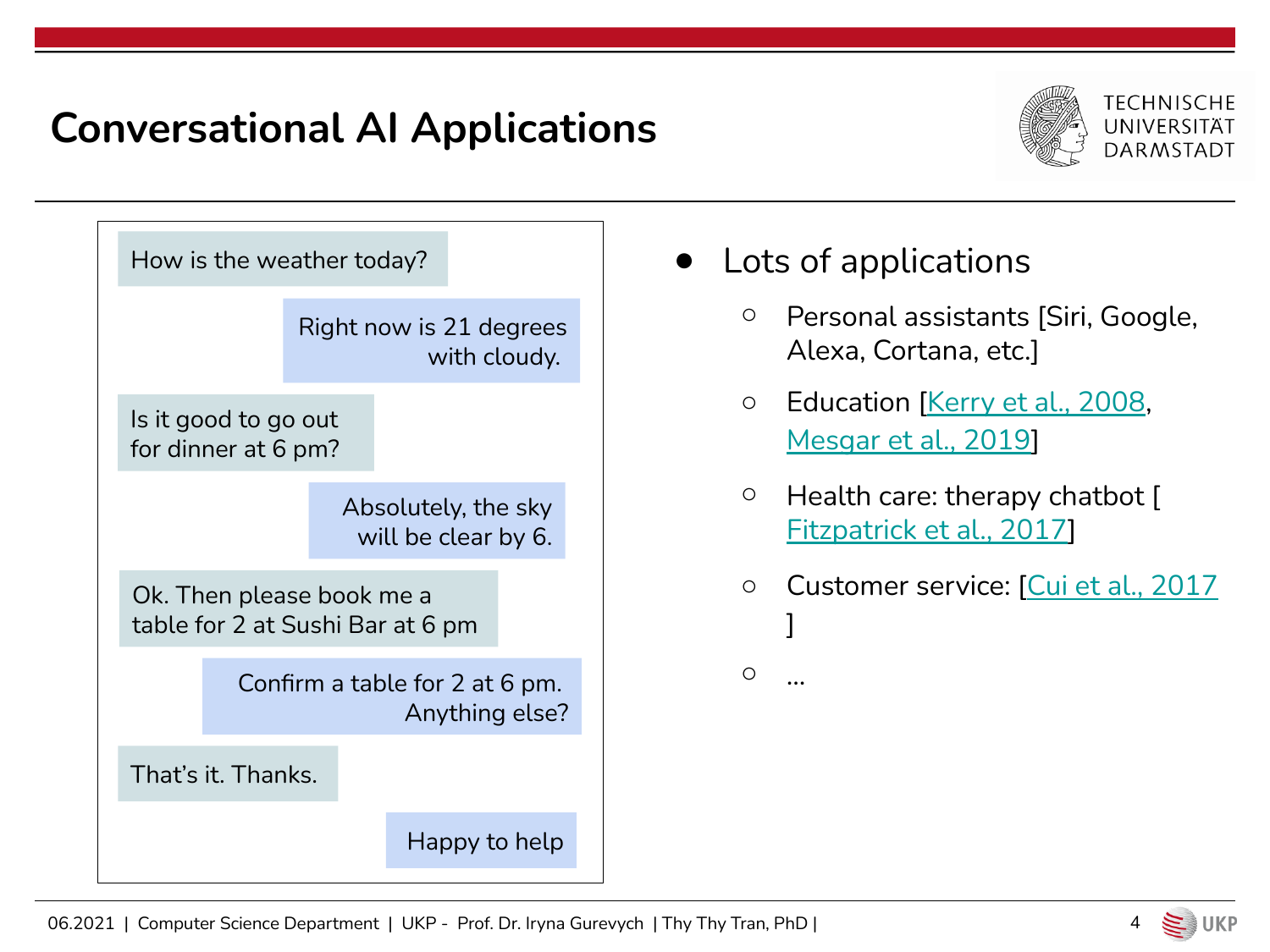

# Conversational AI Applications

How is the weather today?
Right now is 21 degrees with cloudy.
Is it good to go out for dinner at 6 pm?
Absolutely, the sky will be clear by 6.
Ok. Then please book me a table for 2 at Sushi Bar at 6 pm
Confirm a table for 2 at 6 pm.
Anything else?
That’s it. Thanks.
Happy to help
Lots of applications
Personal assistants [Siri, Google, Alexa, Cortana, etc.]
Education [Kerry et al., 2008, Mesgar et al., 2019]
Health care: therapy chatbot [Fitzpatrick et al., 2017]
Customer service: [Cui et al., 2017]
...